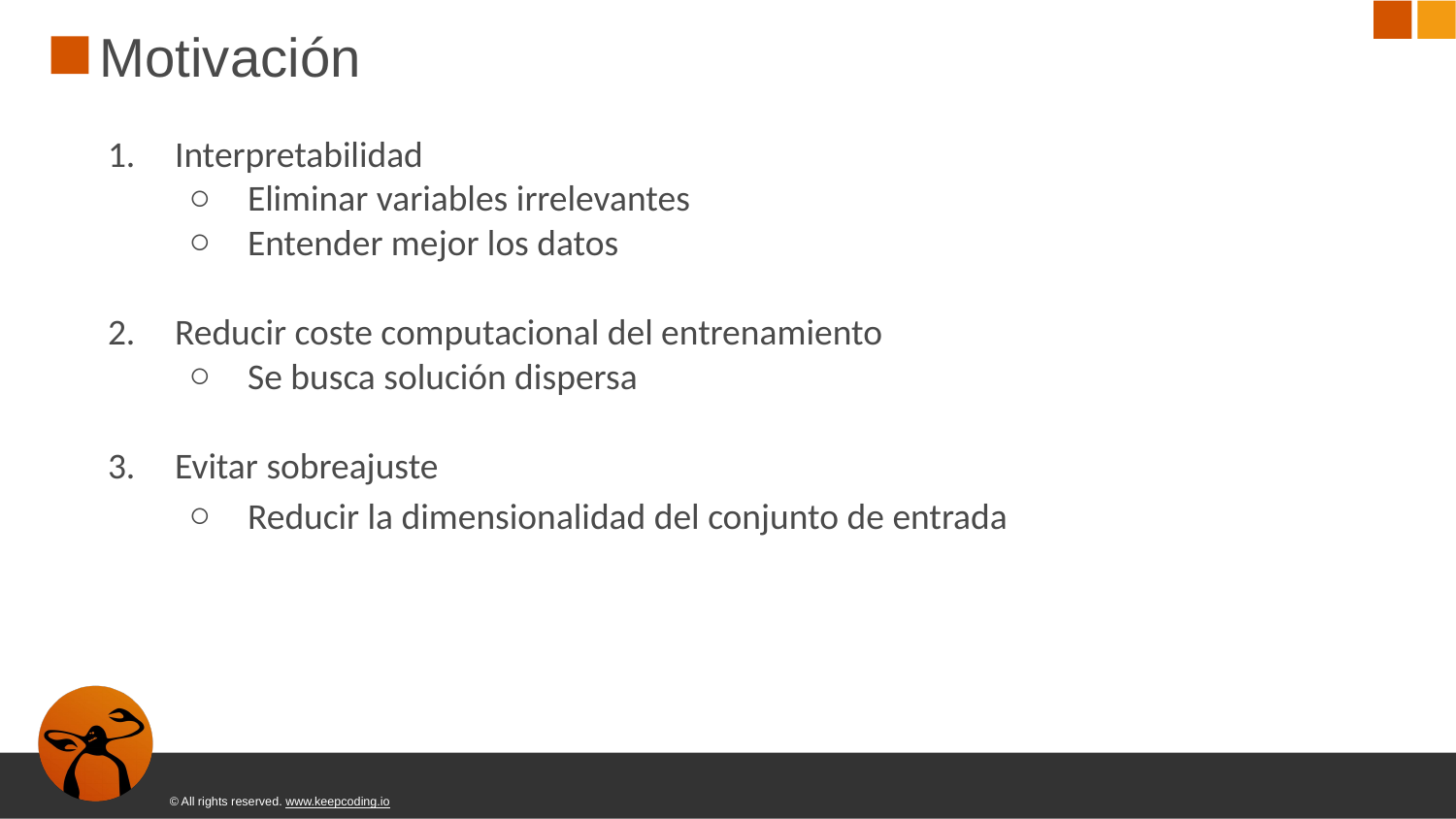

# Motivación
Interpretabilidad
Eliminar variables irrelevantes
Entender mejor los datos

Reducir coste computacional del entrenamiento
Se busca solución dispersa

Evitar sobreajuste
Reducir la dimensionalidad del conjunto de entrada
© All rights reserved. www.keepcoding.io